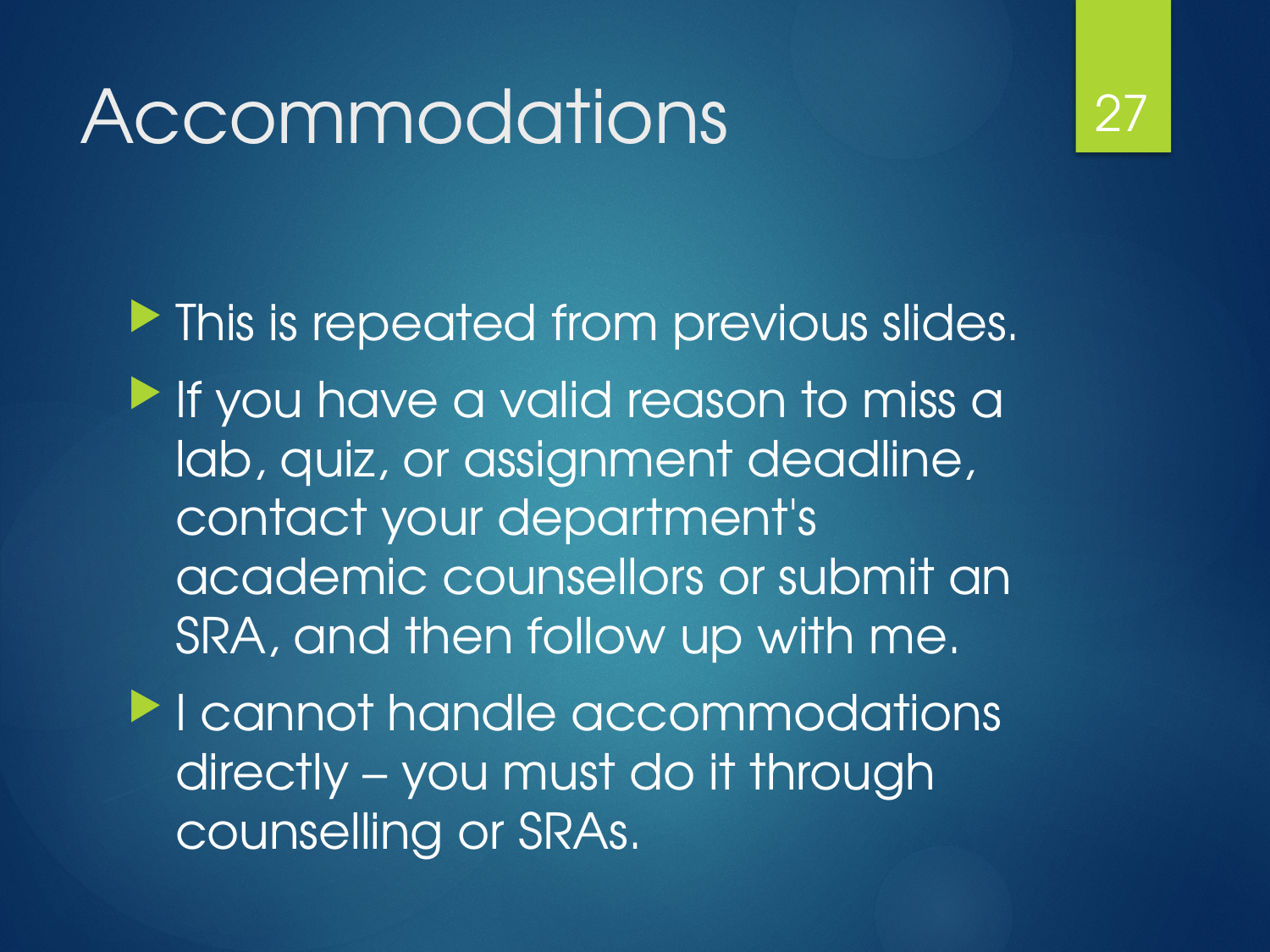

27
# Accommodations
This is repeated from previous slides.
If you have a valid reason to miss a lab, quiz, or assignment deadline, contact your department's academic counsellors or submit an SRA, and then follow up with me.
I cannot handle accommodations directly – you must do it through counselling or SRAs.